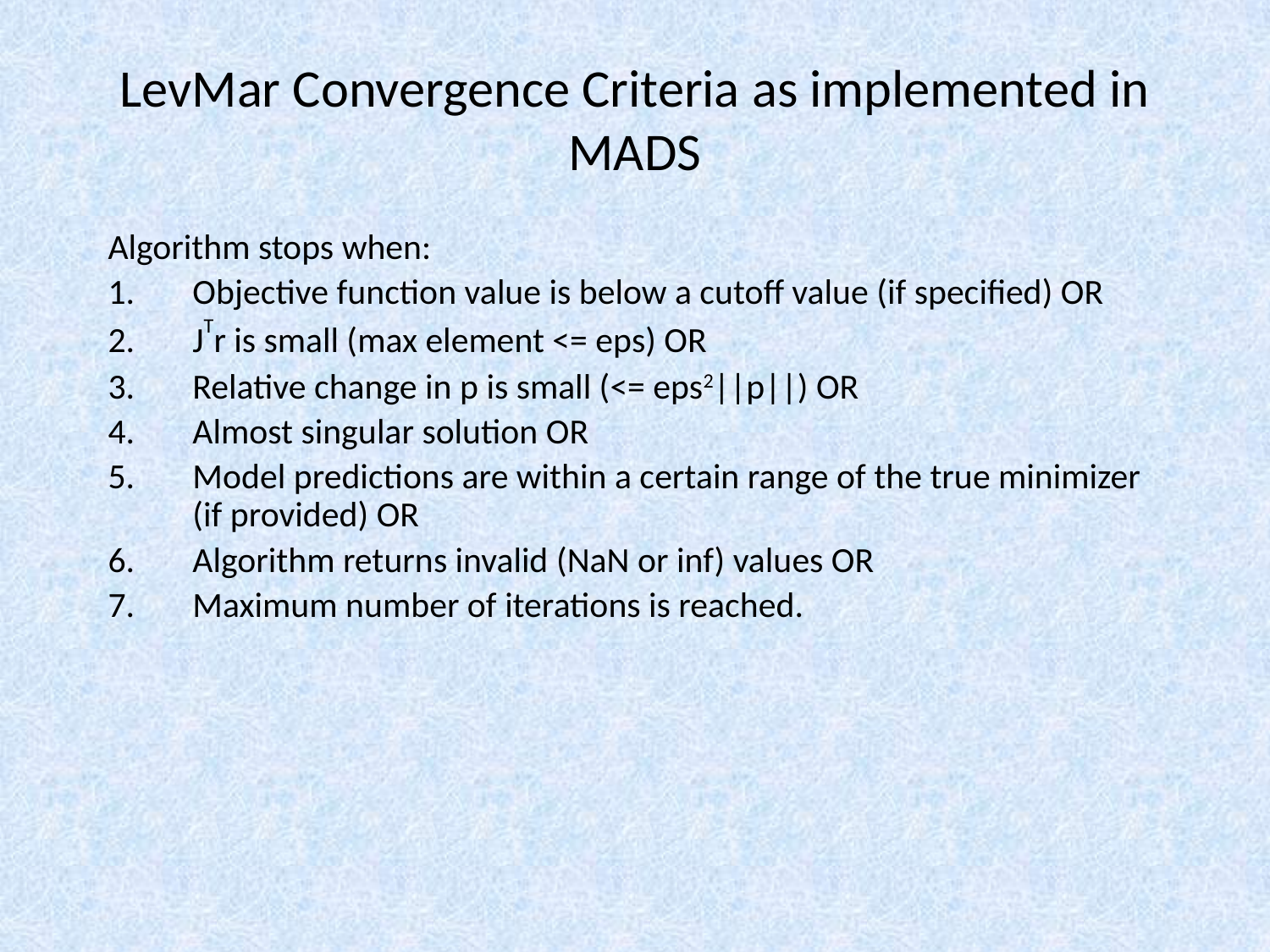

# LevMar Convergence Criteria as implemented in MADS
Algorithm stops when:
Objective function value is below a cutoff value (if specified) OR
JTr is small (max element <= eps) OR
Relative change in p is small (<= eps2||p||) OR
Almost singular solution OR
Model predictions are within a certain range of the true minimizer (if provided) OR
Algorithm returns invalid (NaN or inf) values OR
Maximum number of iterations is reached.